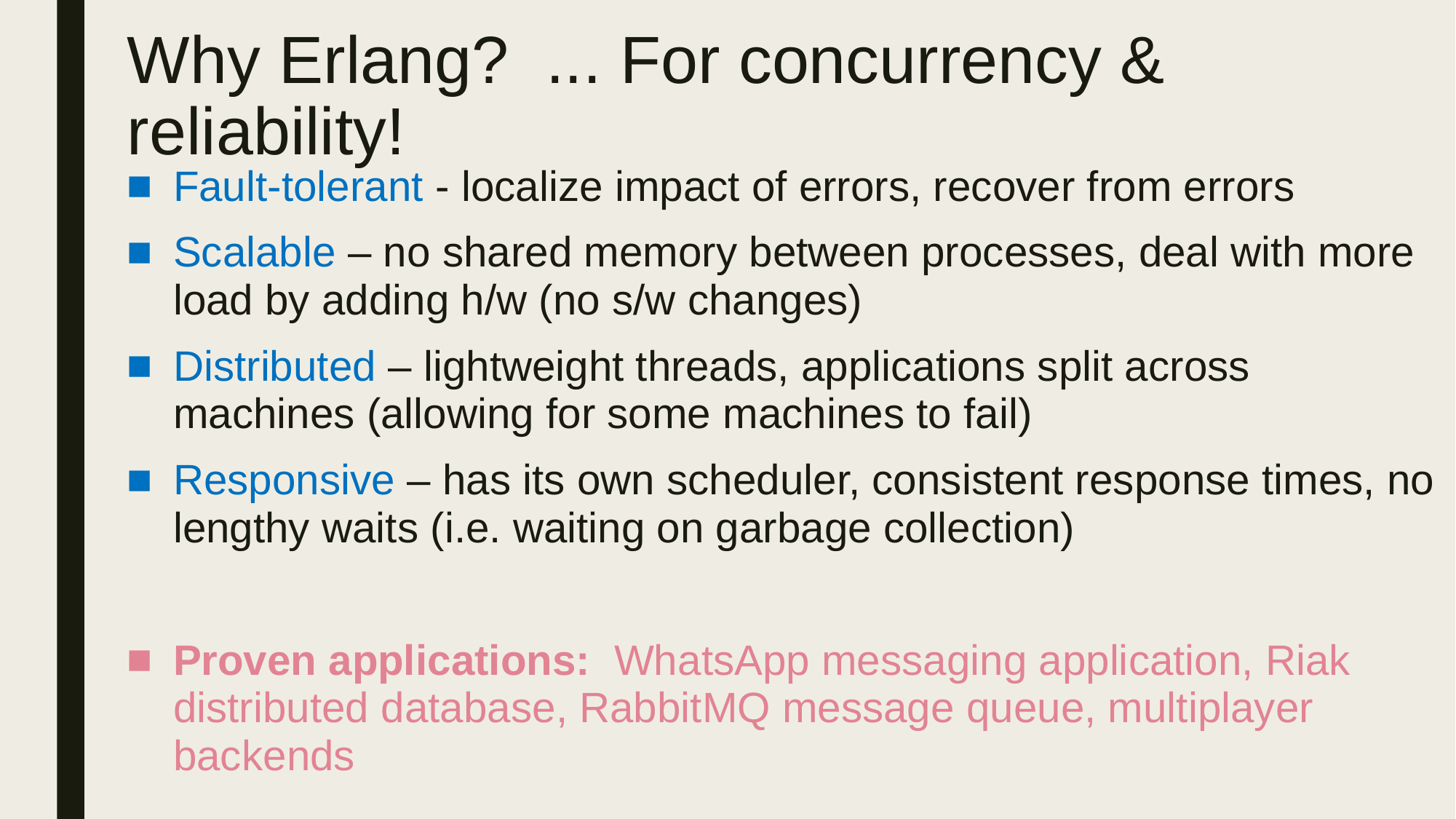

# Why Erlang?  ... For concurrency & reliability!
Fault-tolerant - localize impact of errors, recover from errors
Scalable – no shared memory between processes, deal with more load by adding h/w (no s/w changes)
Distributed – lightweight threads, applications split across machines (allowing for some machines to fail)
Responsive – has its own scheduler, consistent response times, no lengthy waits (i.e. waiting on garbage collection)

Proven applications:  WhatsApp messaging application, Riak distributed database, RabbitMQ message queue, multiplayer backends